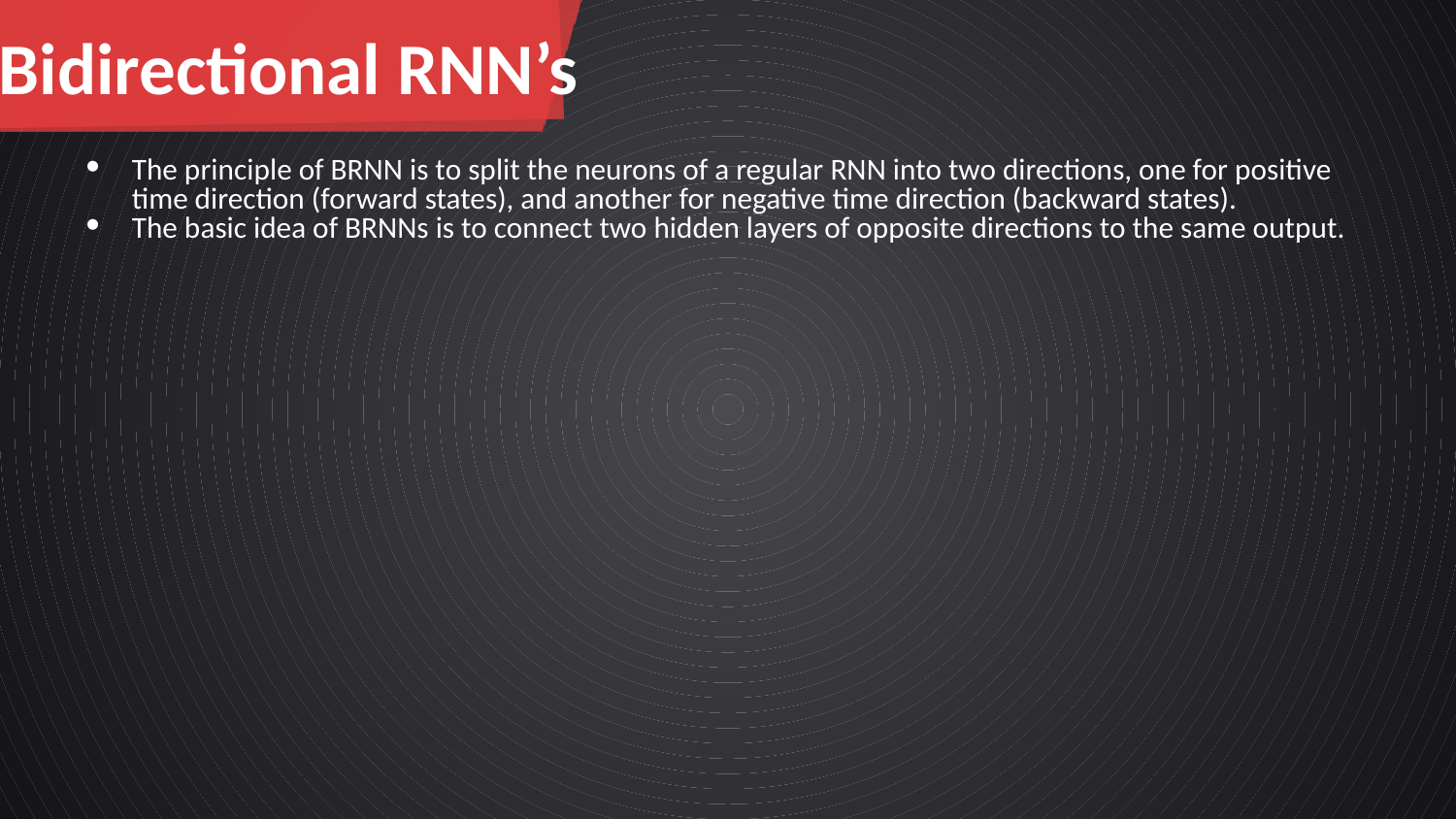

Bidirectional RNN’s
The principle of BRNN is to split the neurons of a regular RNN into two directions, one for positive time direction (forward states), and another for negative time direction (backward states).
The basic idea of BRNNs is to connect two hidden layers of opposite directions to the same output.